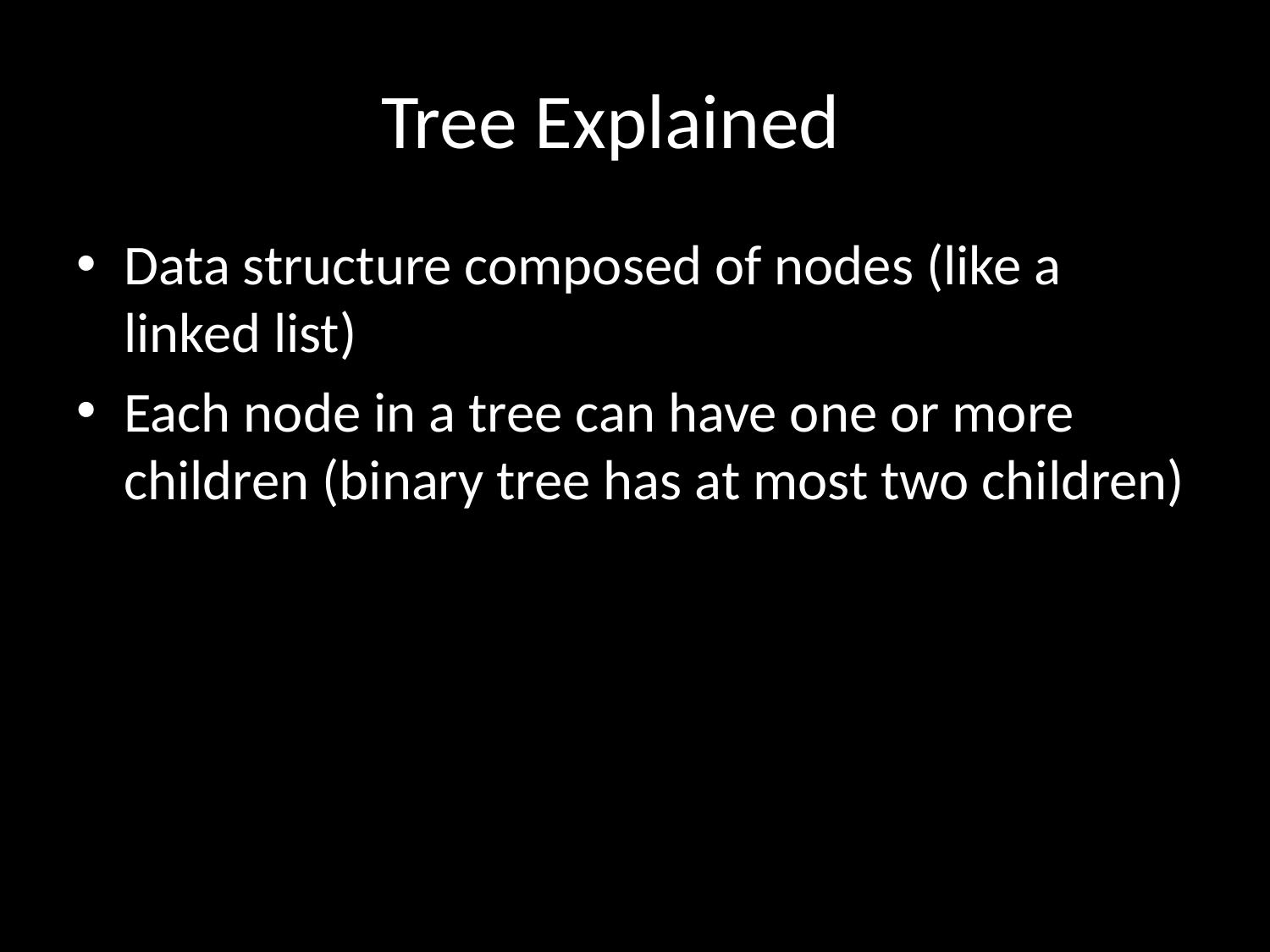

# Tree Explained
Data structure composed of nodes (like a linked list)
Each node in a tree can have one or more children (binary tree has at most two children)